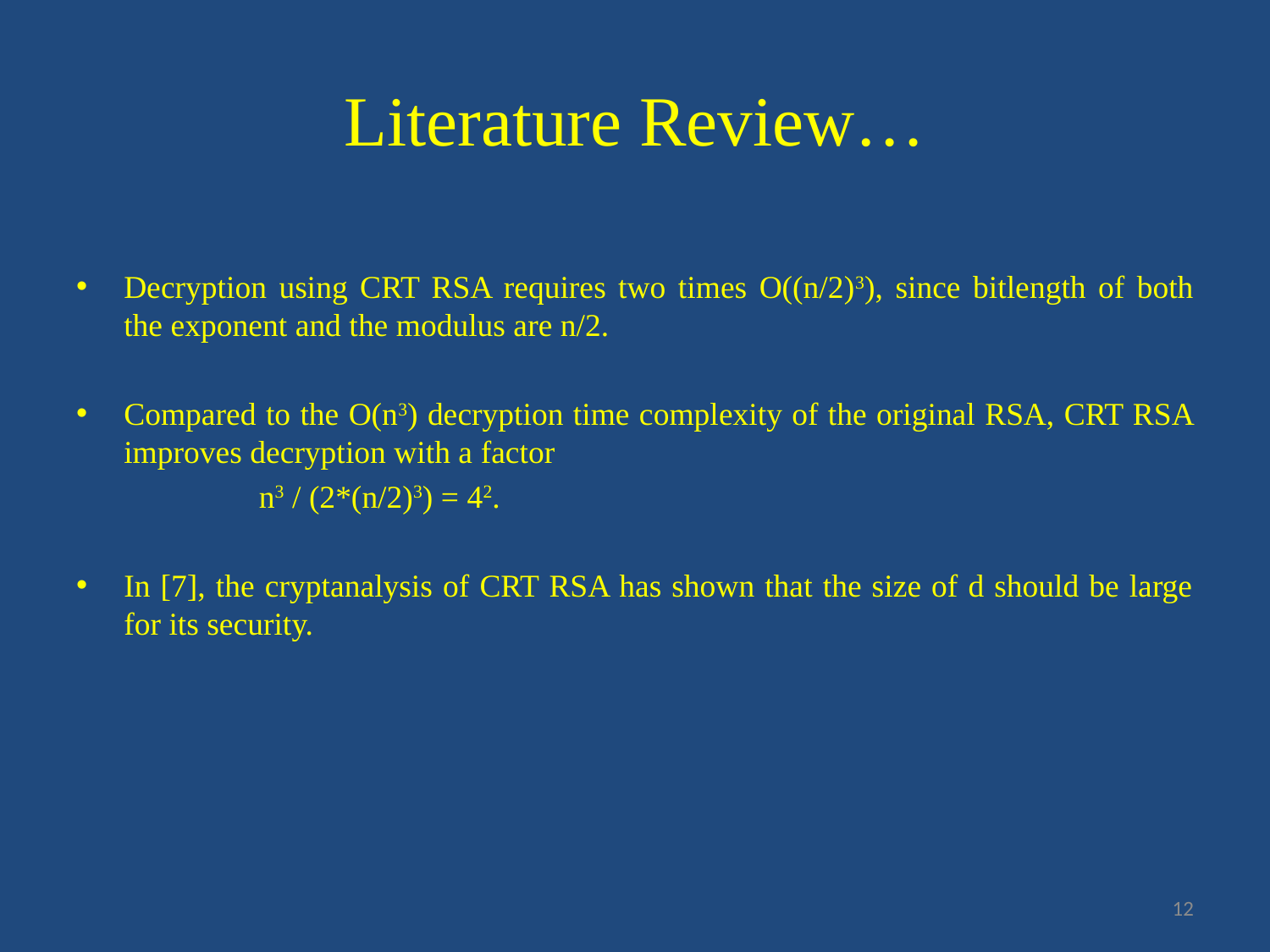

# Literature Review…
Decryption using CRT RSA requires two times O((n/2)3), since bitlength of both the exponent and the modulus are n/2.

Compared to the O(n3) decryption time complexity of the original RSA, CRT RSA improves decryption with a factor
		 n3 / (2*(n/2)3) = 42.

In [7], the cryptanalysis of CRT RSA has shown that the size of d should be large for its security.
12